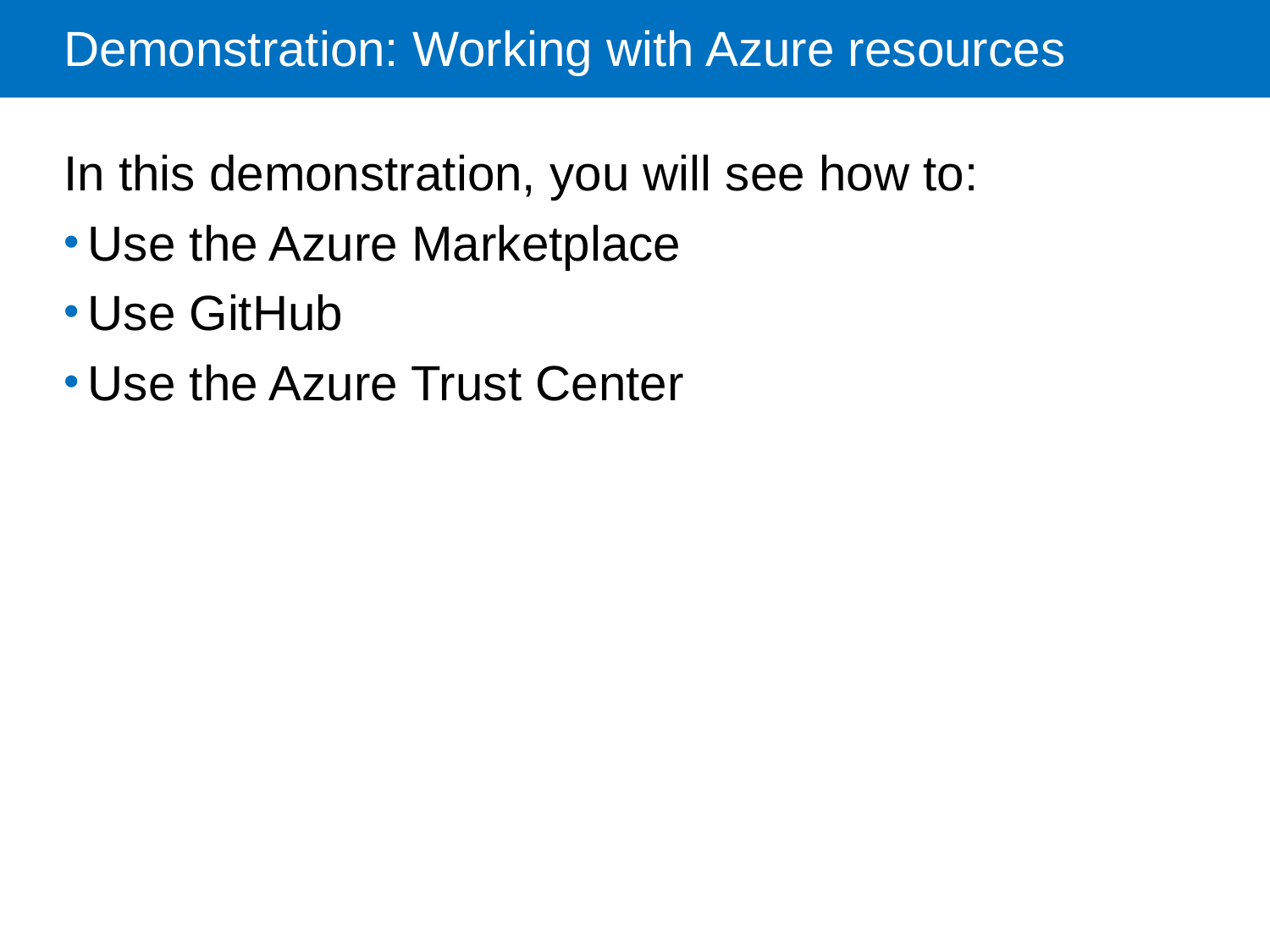

# Demonstration: Working with Azure resources
In this demonstration, you will see how to:
Use the Azure Marketplace
Use GitHub
Use the Azure Trust Center